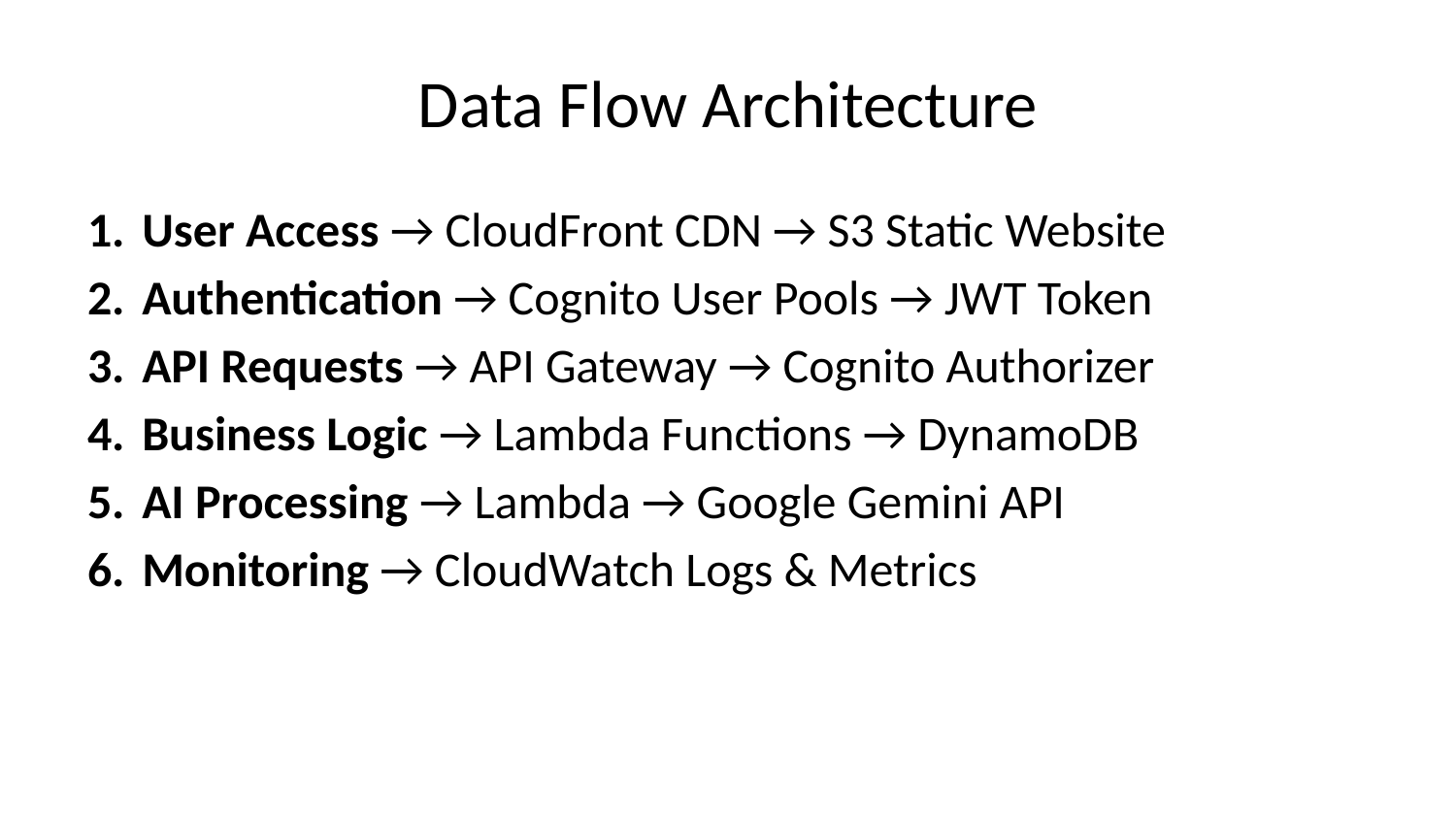

# Data Flow Architecture
User Access → CloudFront CDN → S3 Static Website
Authentication → Cognito User Pools → JWT Token
API Requests → API Gateway → Cognito Authorizer
Business Logic → Lambda Functions → DynamoDB
AI Processing → Lambda → Google Gemini API
Monitoring → CloudWatch Logs & Metrics